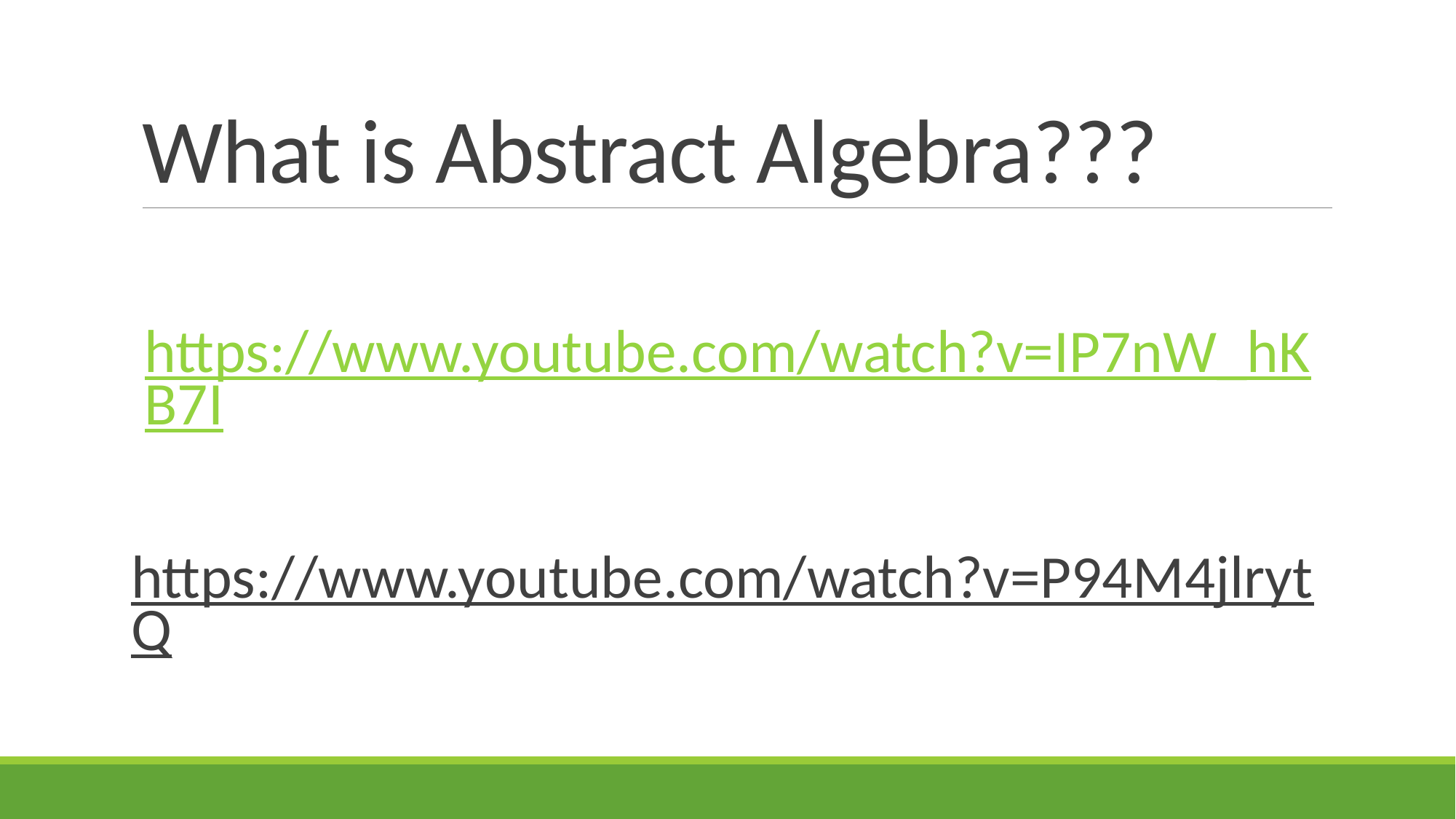

# What is Abstract Algebra???

https://www.youtube.com/watch?v=IP7nW_hKB7I

https://www.youtube.com/watch?v=P94M4jlrytQ